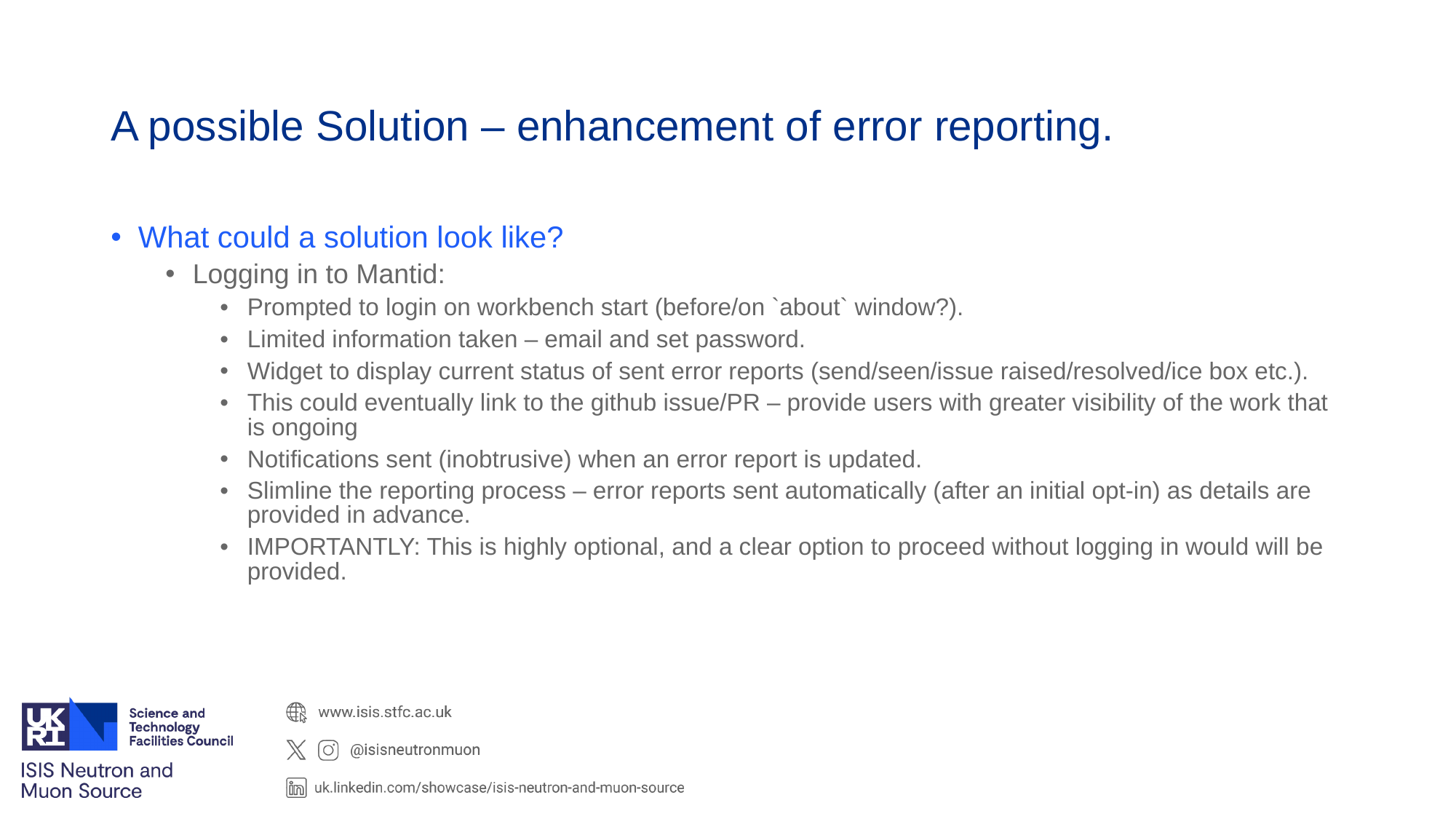

A possible Solution – enhancement of error reporting.
What could a solution look like?
Logging in to Mantid:
Prompted to login on workbench start (before/on `about` window?).
Limited information taken – email and set password.
Widget to display current status of sent error reports (send/seen/issue raised/resolved/ice box etc.).
This could eventually link to the github issue/PR – provide users with greater visibility of the work that is ongoing
Notifications sent (inobtrusive) when an error report is updated.
Slimline the reporting process – error reports sent automatically (after an initial opt-in) as details are provided in advance.
IMPORTANTLY: This is highly optional, and a clear option to proceed without logging in would will be provided.